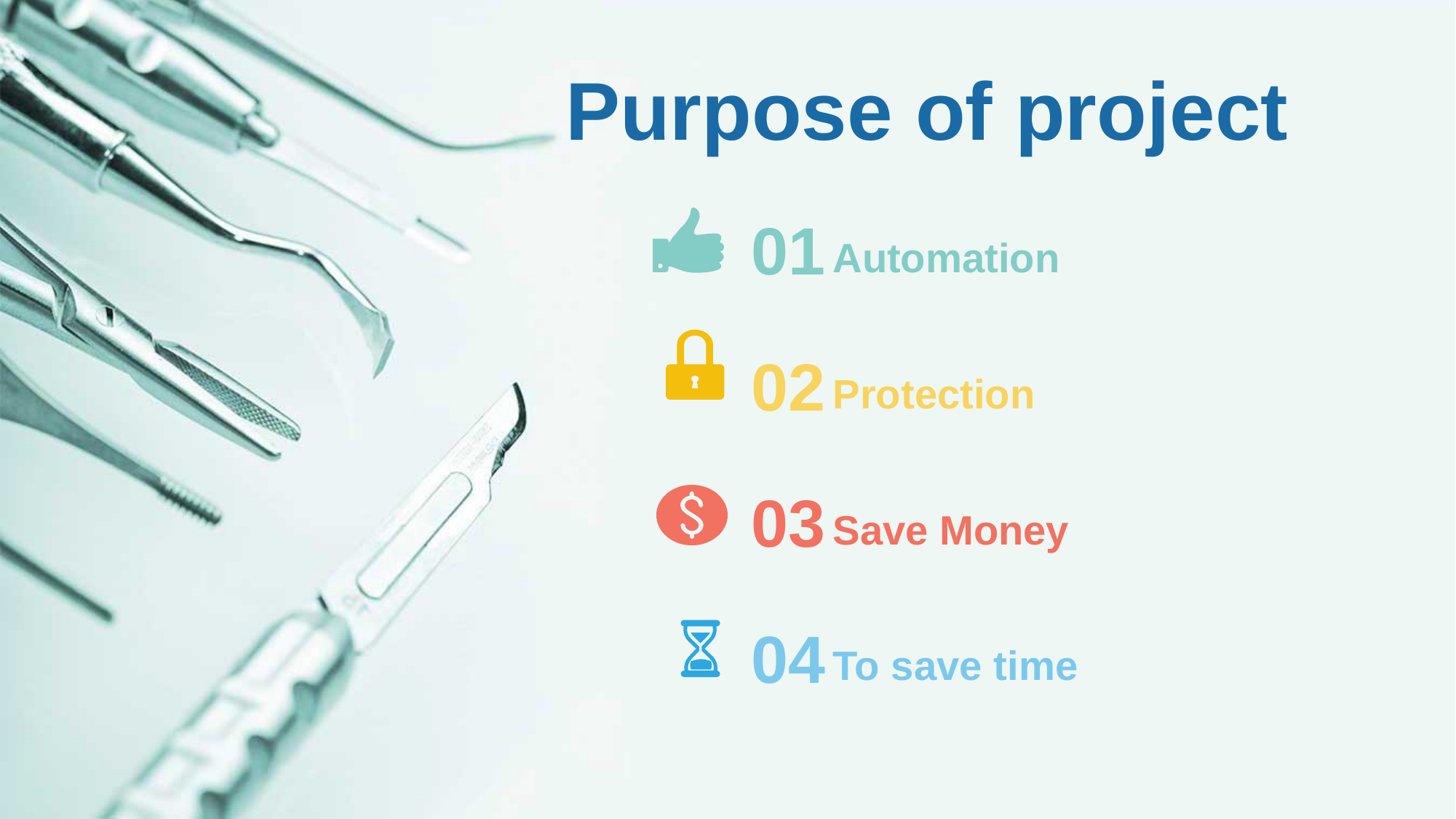

Purpose of project
01
Automation

02
Protection
03
Save Money

04
To save time